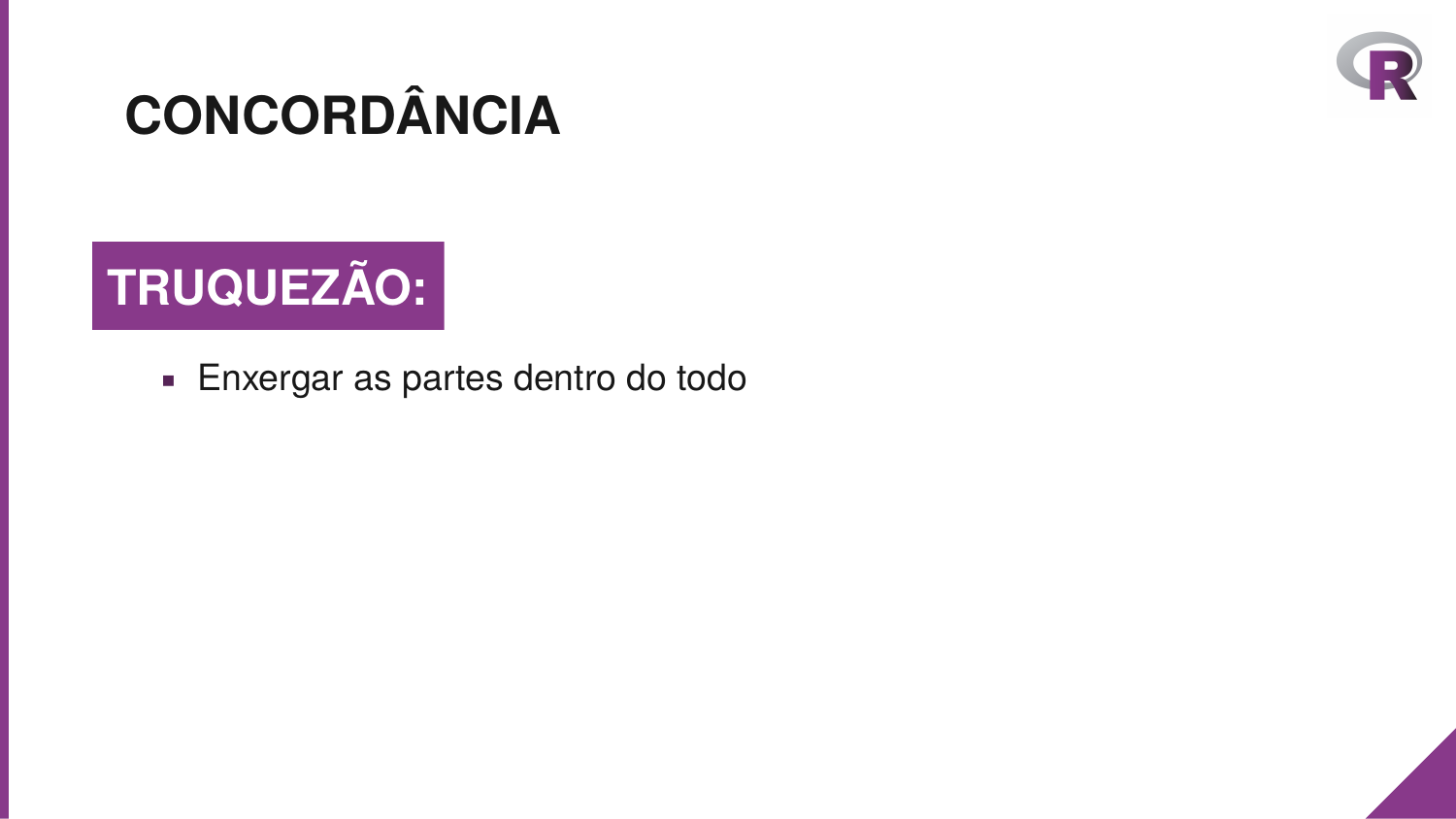

# CONCORDÂNCIA

TRUQUEZÃO:

Enxergar as partes dentro do todo